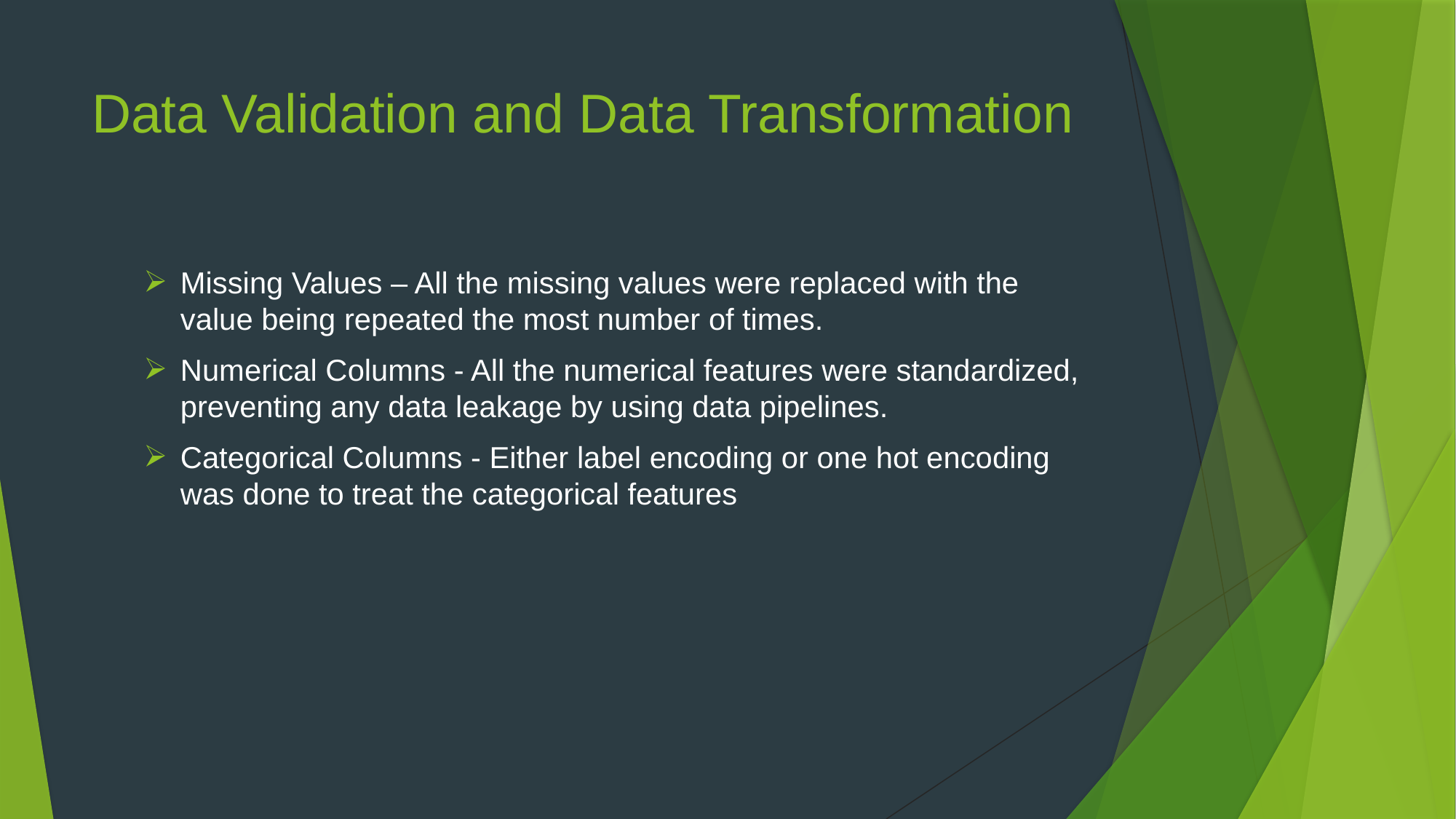

# Data Validation and Data Transformation
Missing Values – All the missing values were replaced with the value being repeated the most number of times.
Numerical Columns - All the numerical features were standardized, preventing any data leakage by using data pipelines.
Categorical Columns - Either label encoding or one hot encoding was done to treat the categorical features